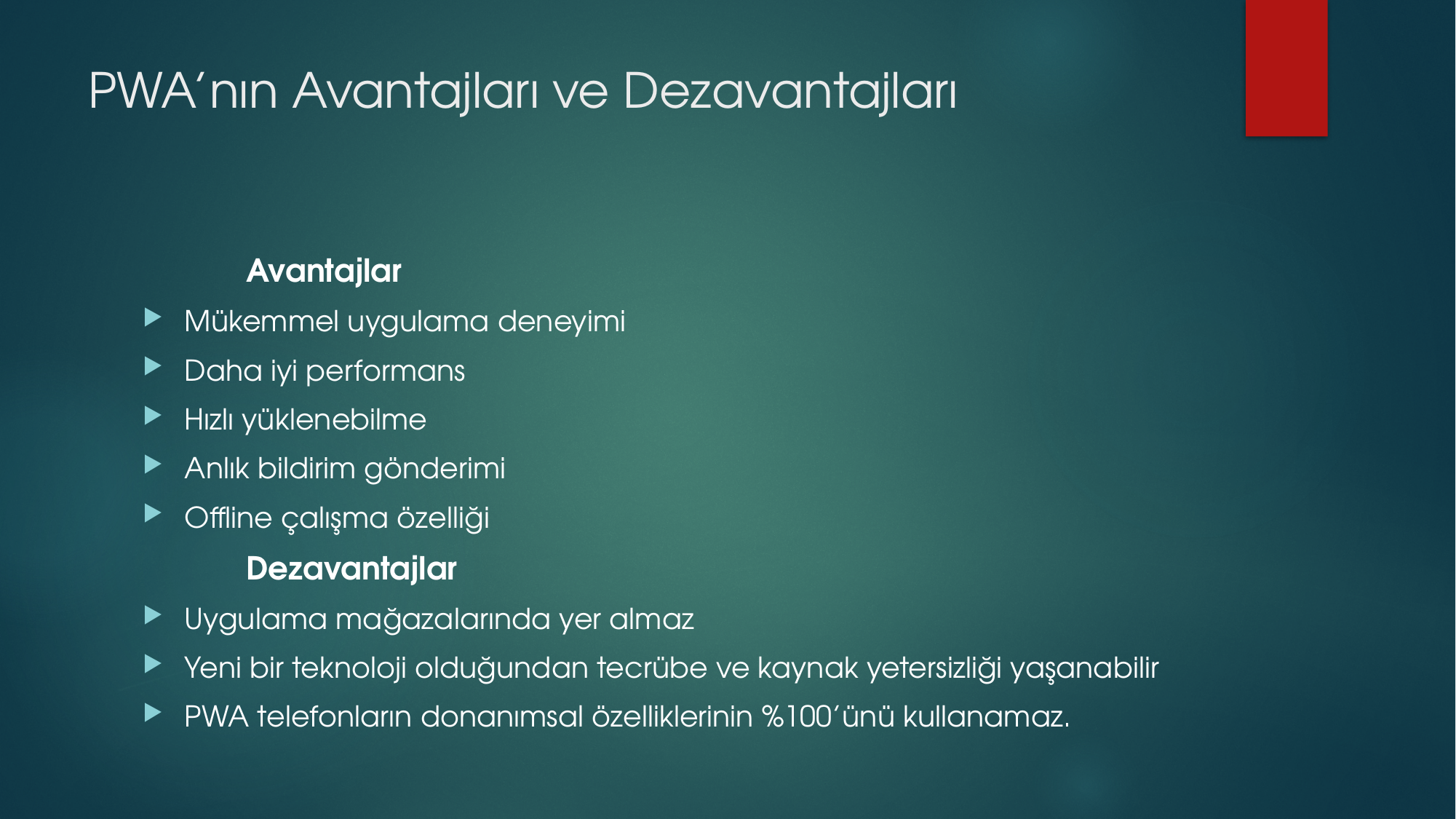

# PWA’nın Avantajları ve Dezavantajları
	Avantajlar
Mükemmel uygulama deneyimi
Daha iyi performans
Hızlı yüklenebilme
Anlık bildirim gönderimi
Offline çalışma özelliği
	Dezavantajlar
Uygulama mağazalarında yer almaz
Yeni bir teknoloji olduğundan tecrübe ve kaynak yetersizliği yaşanabilir
PWA telefonların donanımsal özelliklerinin %100’ünü kullanamaz.